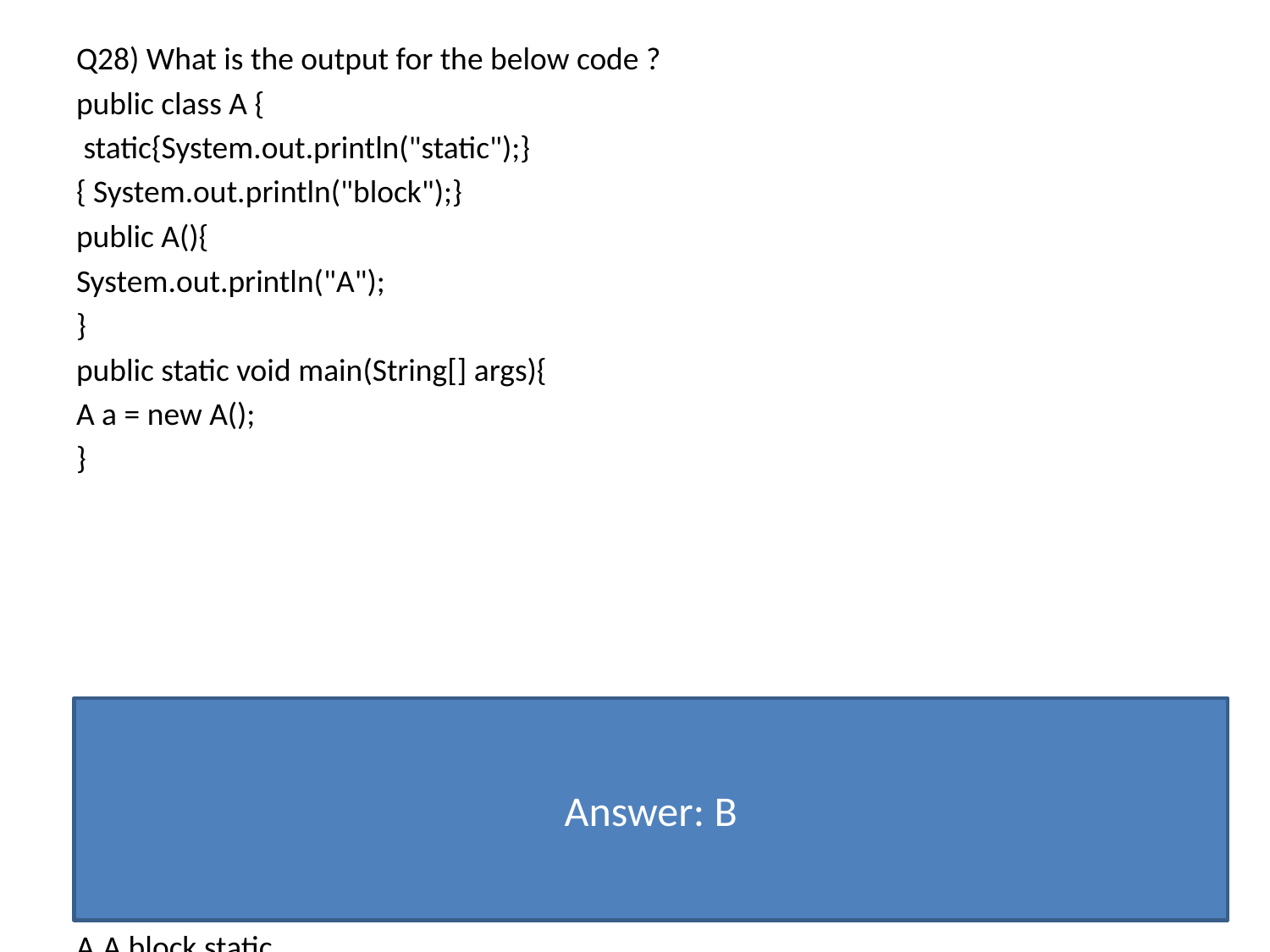

Q28) What is the output for the below code ?
public class A {
 static{System.out.println("static");}
{ System.out.println("block");}
public A(){
System.out.println("A");
}
public static void main(String[] args){
A a = new A();
}

A.A block static
B.static block A
C.static A
D.A

Answer: B